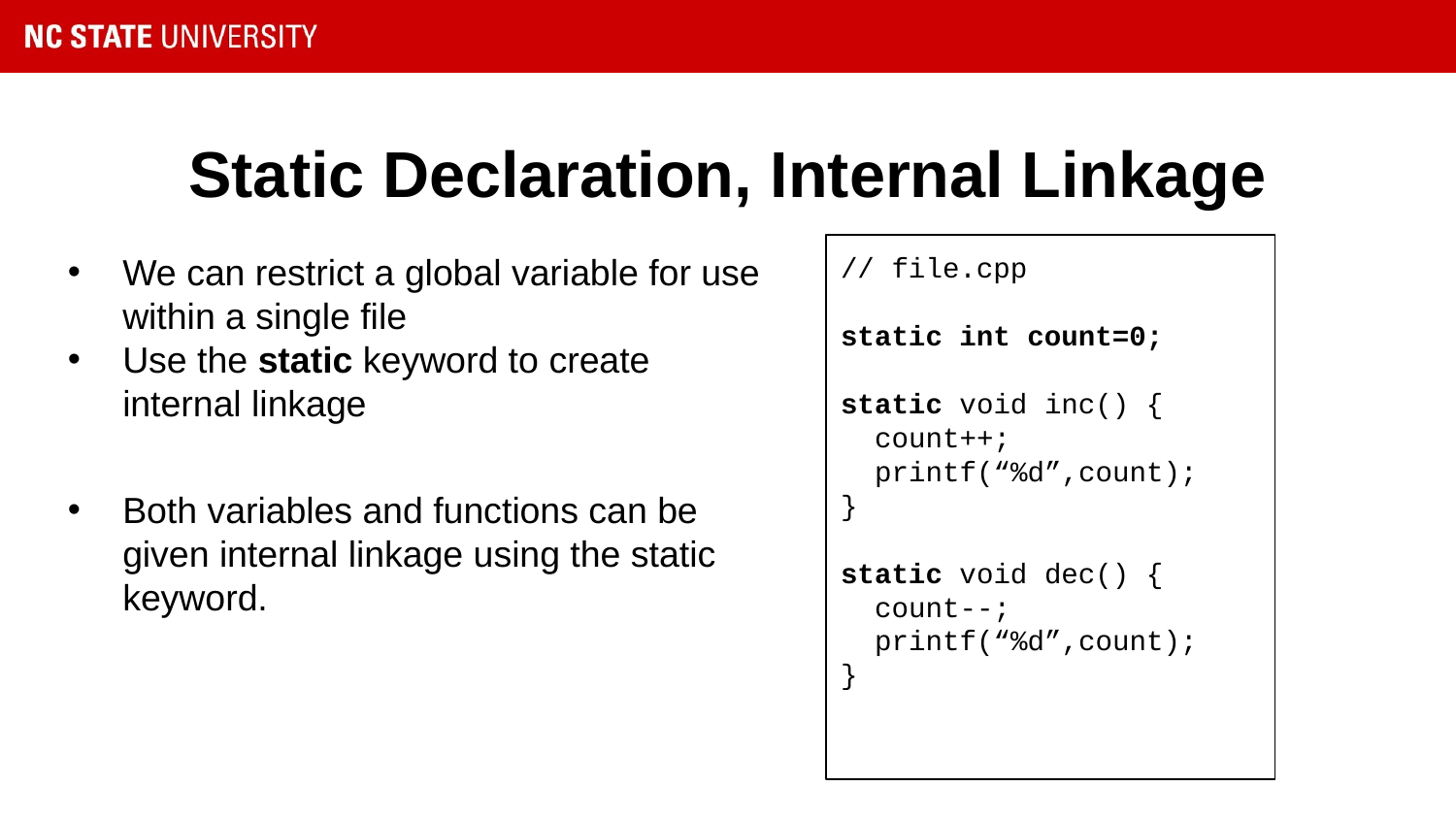

# Static Declaration, Internal Linkage
We can restrict a global variable for use within a single file
Use the static keyword to create internal linkage

Both variables and functions can be given internal linkage using the static keyword.
// file.cpp

static int count=0;

static void inc() {
  count++;
  printf(“%d”,count);
}

static void dec() {
  count--;
  printf(“%d”,count);
}